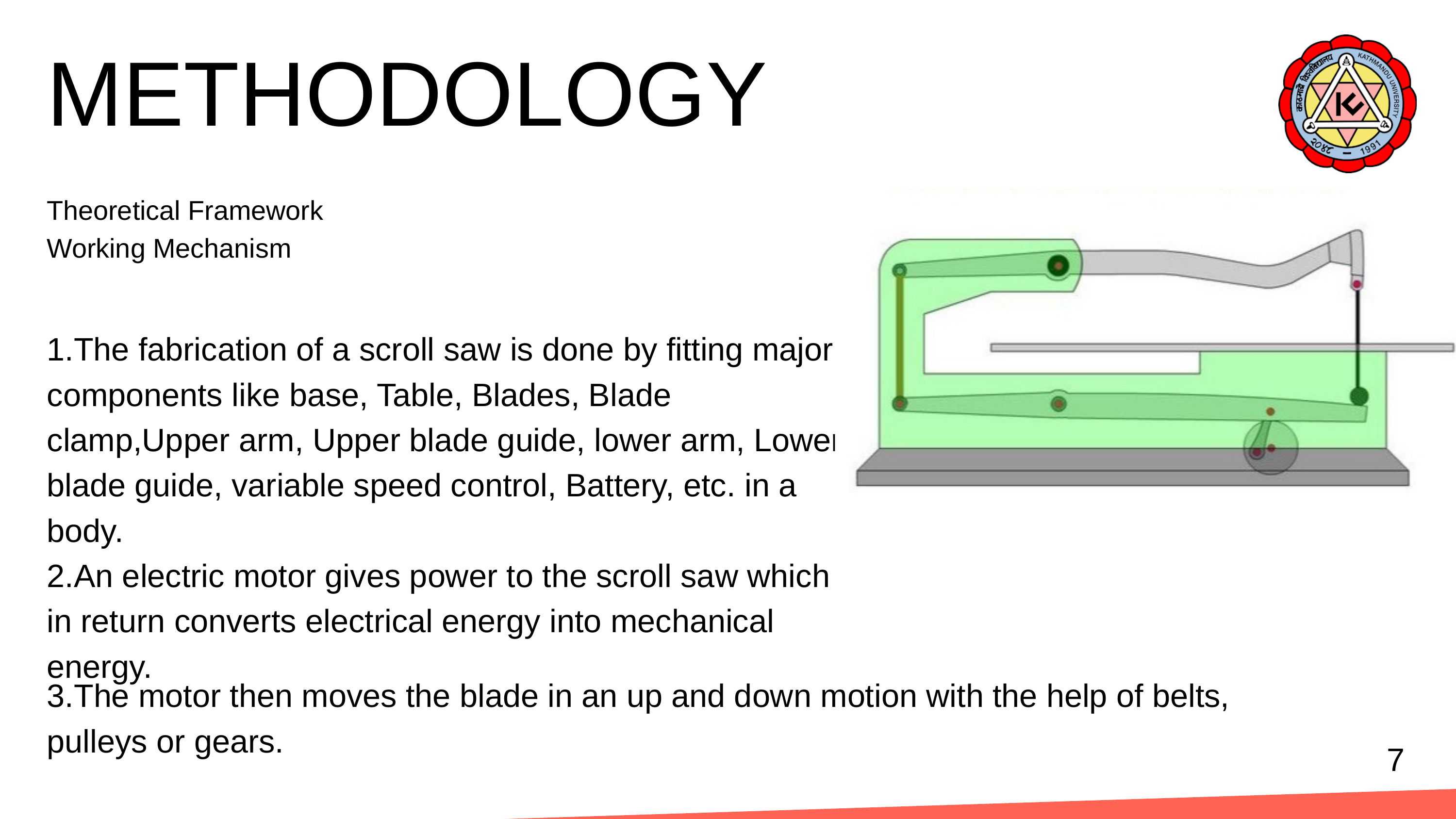

METHODOLOGY
Theoretical Framework
Working Mechanism

1.The fabrication of a scroll saw is done by fitting major components like base, Table, Blades, Blade clamp,Upper arm, Upper blade guide, lower arm, Lower blade guide, variable speed control, Battery, etc. in a body.
2.An electric motor gives power to the scroll saw which in return converts electrical energy into mechanical energy.

3.The motor then moves the blade in an up and down motion with the help of belts, pulleys or gears.
7